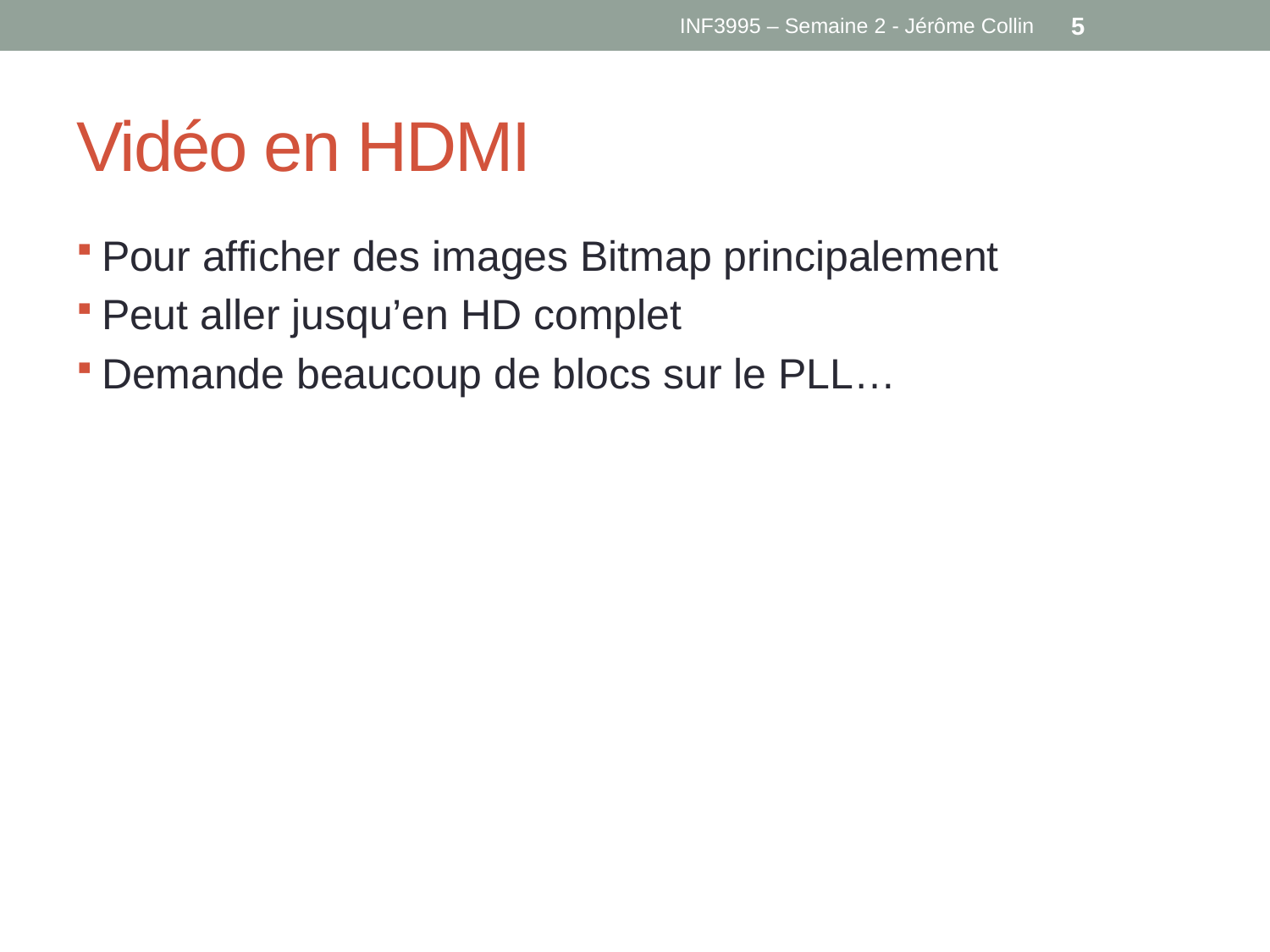

INF3995 – Semaine 2 - Jérôme Collin
5
# Vidéo en HDMI
Pour afficher des images Bitmap principalement
Peut aller jusqu’en HD complet
Demande beaucoup de blocs sur le PLL…